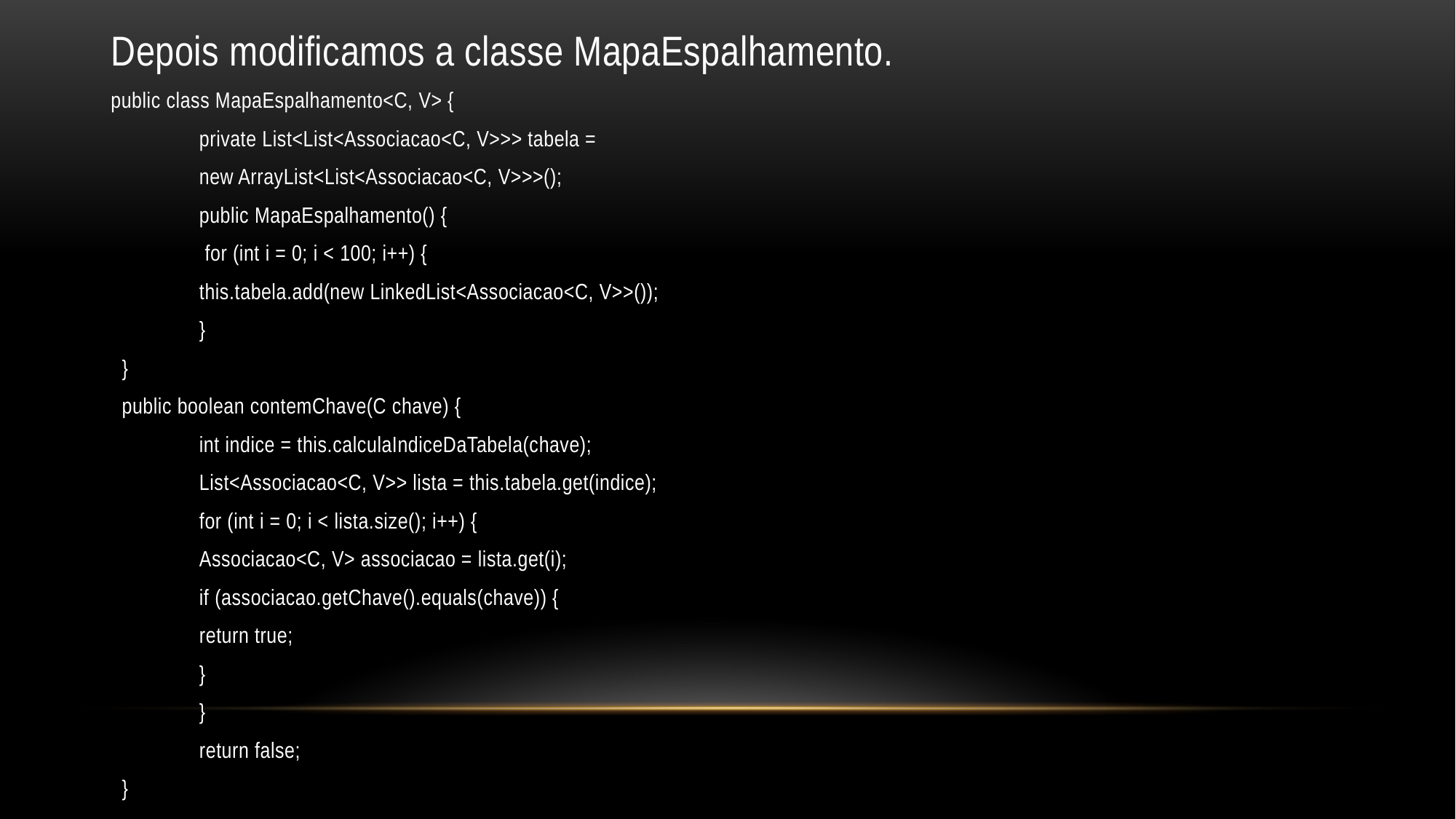

Depois modificamos a classe MapaEspalhamento.
public class MapaEspalhamento<C, V> {
 	private List<List<Associacao<C, V>>> tabela =
      	new ArrayList<List<Associacao<C, V>>>();
  	public MapaEspalhamento() {
   	 for (int i = 0; i < 100; i++) {
      		this.tabela.add(new LinkedList<Associacao<C, V>>());
    	}
  }
  public boolean contemChave(C chave) {
    	int indice = this.calculaIndiceDaTabela(chave);
   	List<Associacao<C, V>> lista = this.tabela.get(indice);
    	for (int i = 0; i < lista.size(); i++) {
      		Associacao<C, V> associacao = lista.get(i);
      		if (associacao.getChave().equals(chave)) {
        			return true;
      		}
    	}
    	return false;
  }